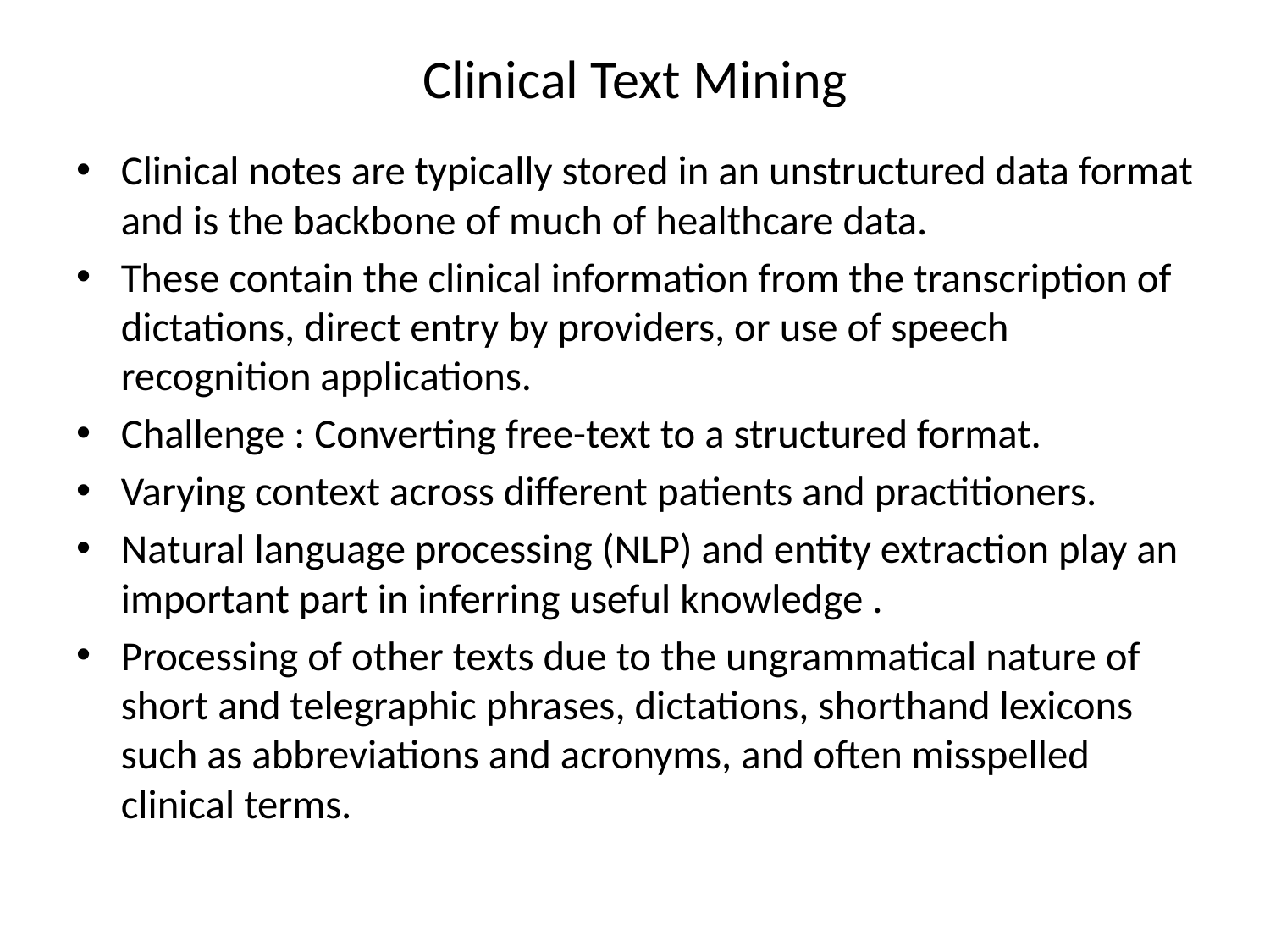

# Clinical Text Mining
Clinical notes are typically stored in an unstructured data format and is the backbone of much of healthcare data.
These contain the clinical information from the transcription of dictations, direct entry by providers, or use of speech recognition applications.
Challenge : Converting free-text to a structured format.
Varying context across different patients and practitioners.
Natural language processing (NLP) and entity extraction play an important part in inferring useful knowledge .
Processing of other texts due to the ungrammatical nature of short and telegraphic phrases, dictations, shorthand lexicons such as abbreviations and acronyms, and often misspelled clinical terms.